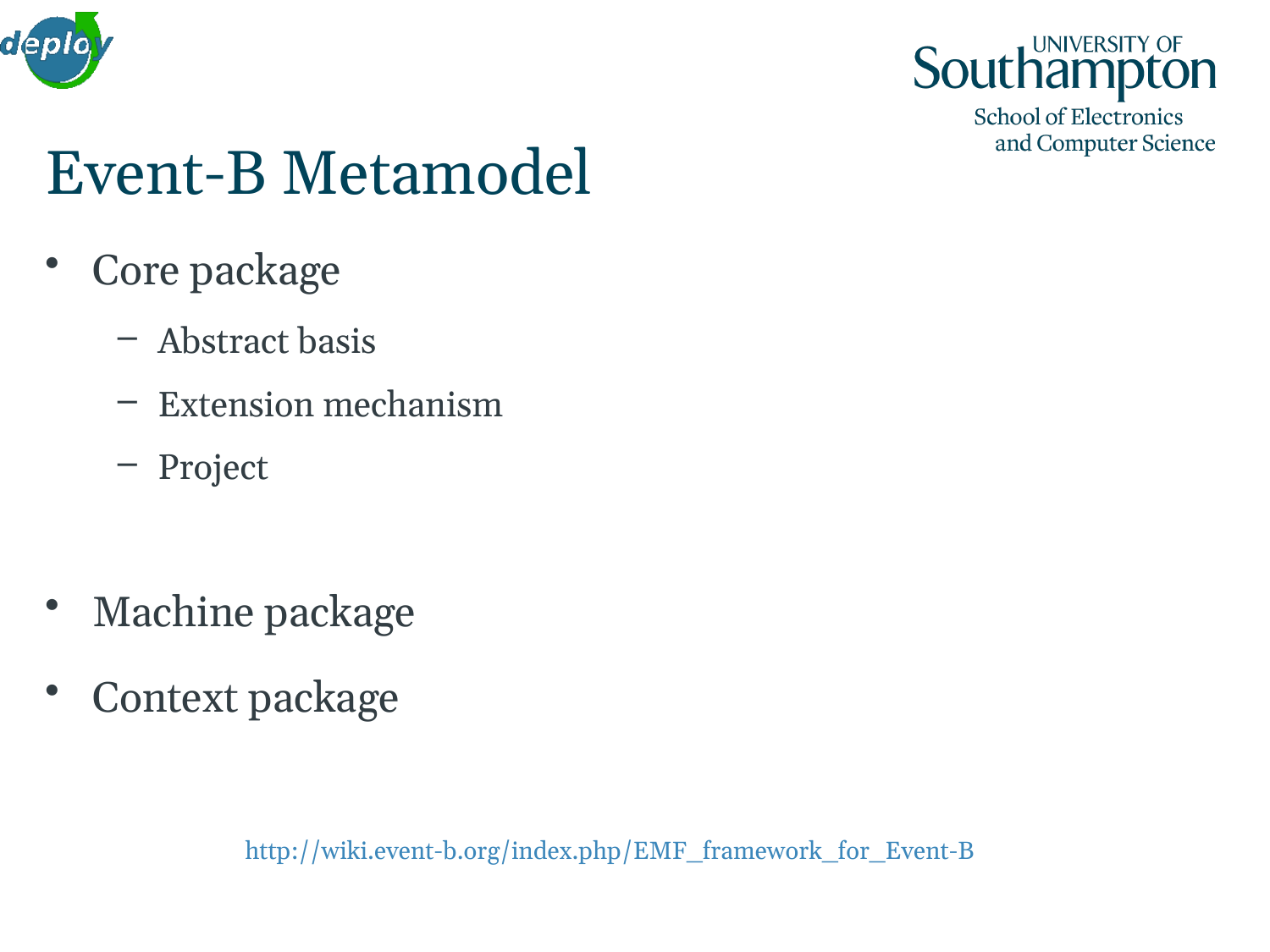

# Event-B Metamodel
Core package
Abstract basis
Extension mechanism
Project

Machine package
Context package
http://wiki.event-b.org/index.php/EMF_framework_for_Event-B